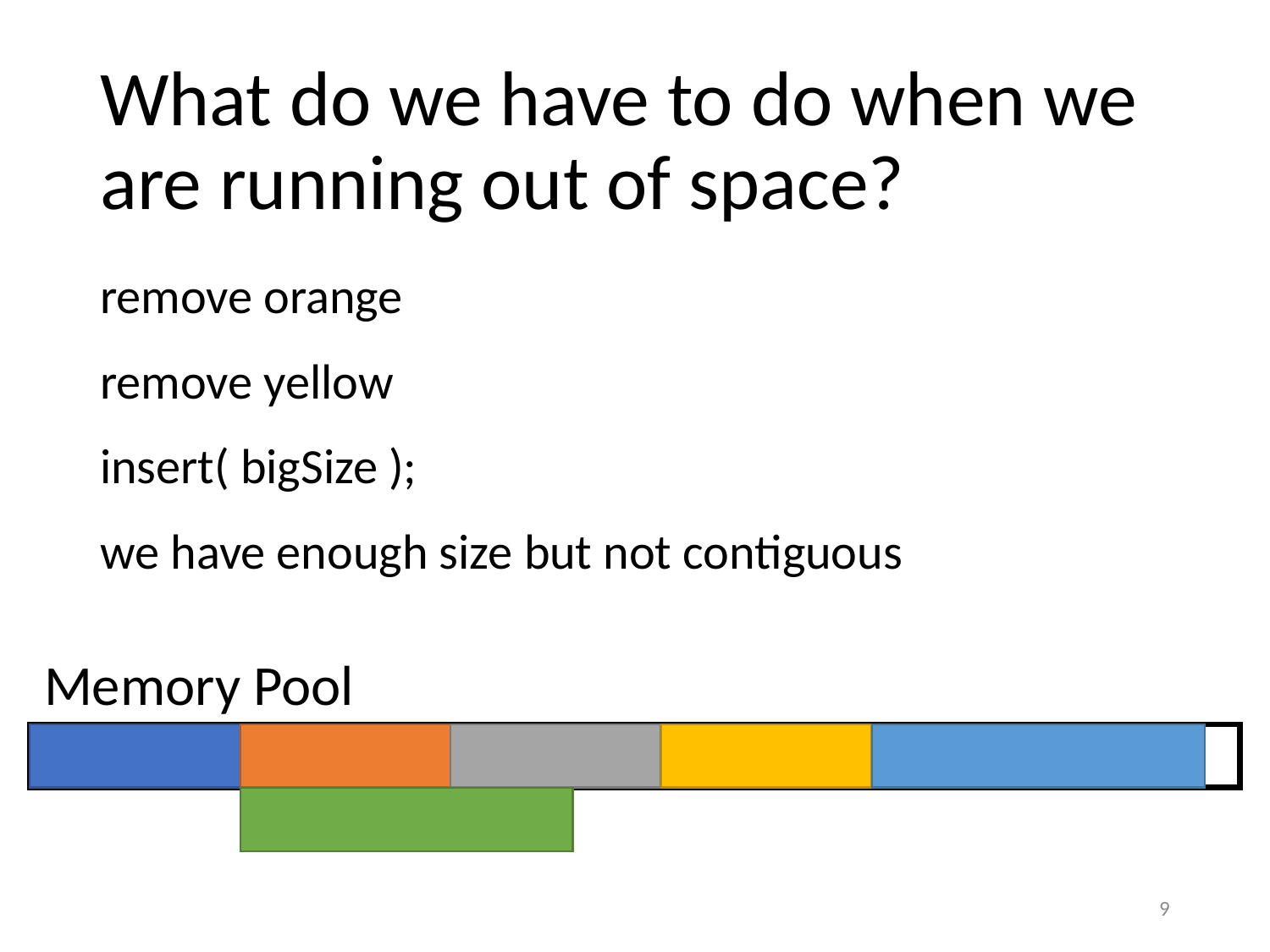

# What do we have to do when we are running out of space?
remove orange
remove yellow
insert( bigSize );
we have enough size but not contiguous
Memory Pool

9